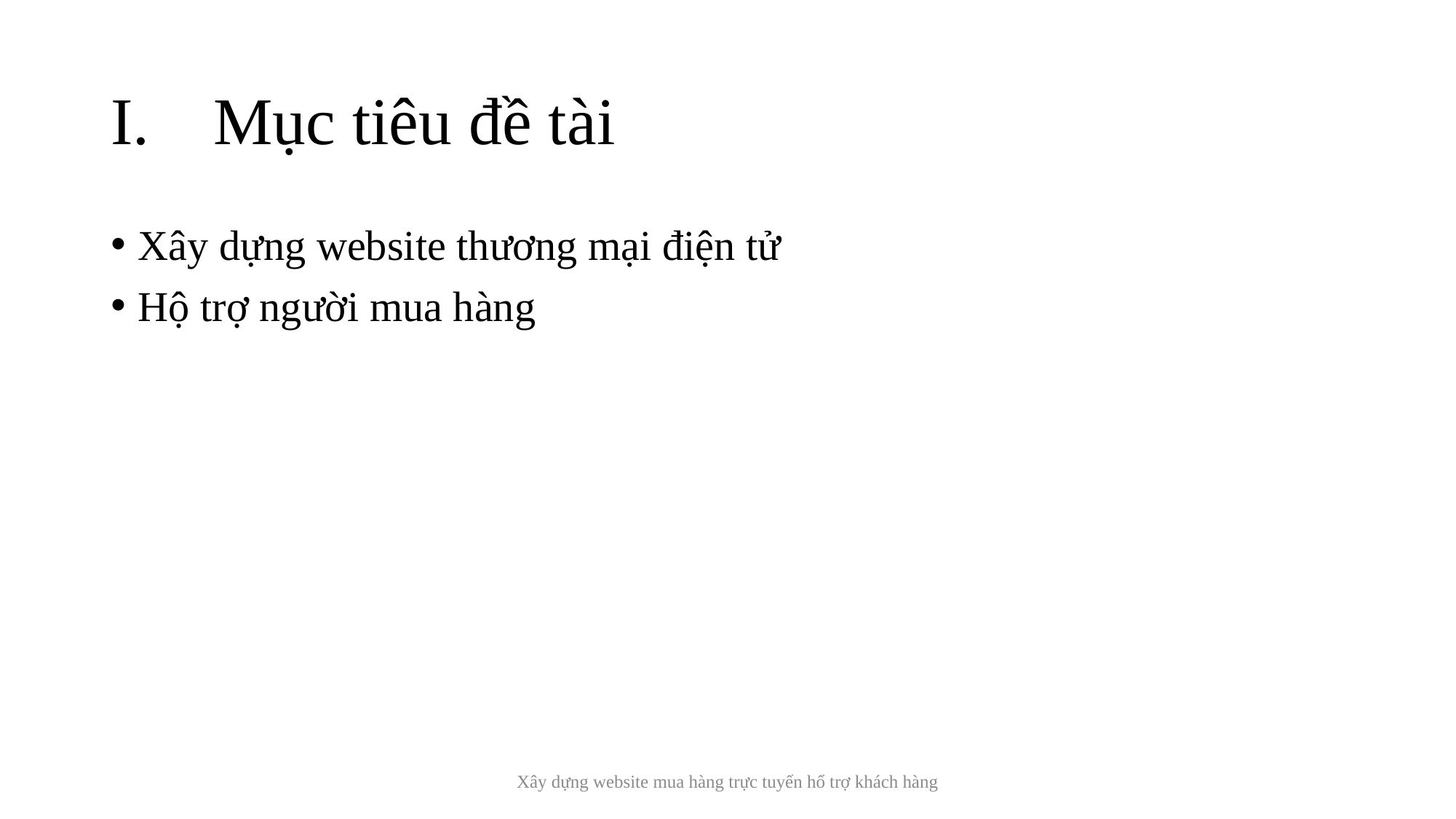

# Mục tiêu đề tài
Xây dựng website thương mại điện tử
Hộ trợ người mua hàng
Xây dựng website mua hàng trực tuyến hổ trợ khách hàng